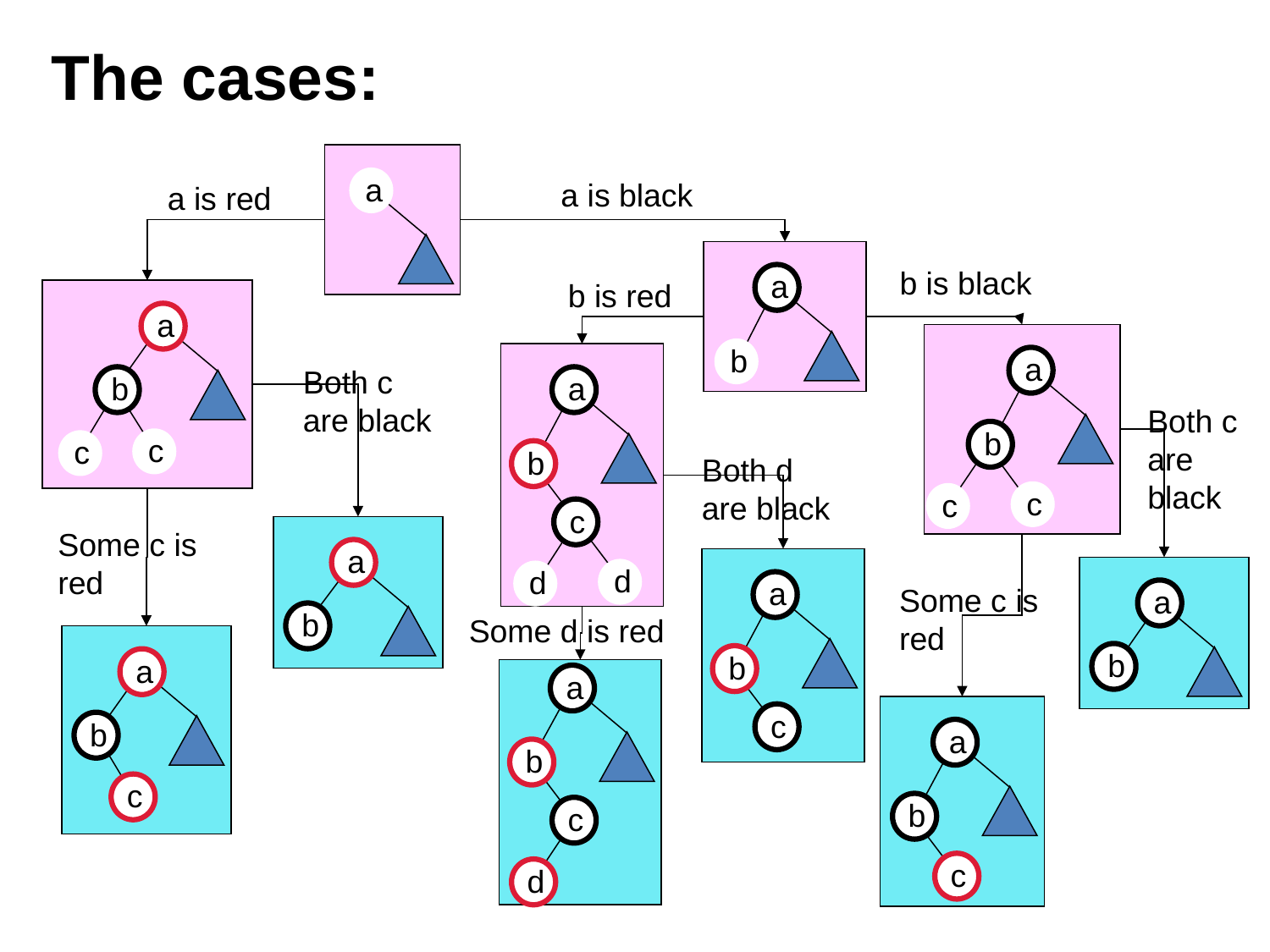

# The cases:

a

a is black
a is red

a

b

b is black
b is red

a

b

c
c

a

b

c
c

a

b

c

d
d

Both c are black
Both c are black
Both d are black

a

b

Some c is red

a

b

c

a

b

Some c is red
Some d is red

a

b

c

a

b

c

d

a

b

c